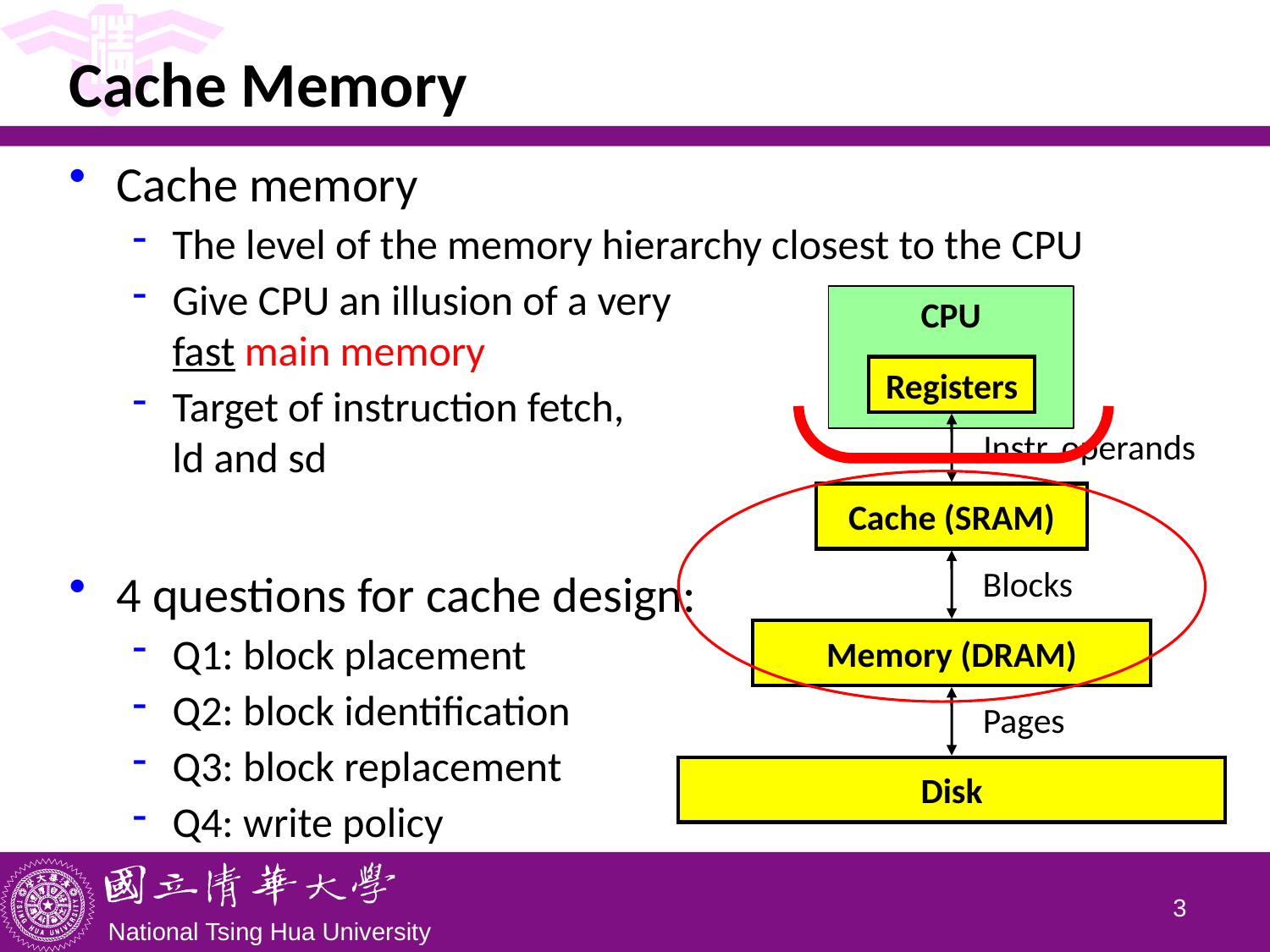

# Cache Memory
Cache memory
The level of the memory hierarchy closest to the CPU
Give CPU an illusion of a very
fast main memory
Target of instruction fetch,
ld and sd

4 questions for cache design:
Q1: block placement
Q2: block identification
Q3: block replacement
Q4: write policy

CPU
Registers

Instr. operands

Cache (SRAM)

Blocks
Memory (DRAM)

Pages
Disk
3